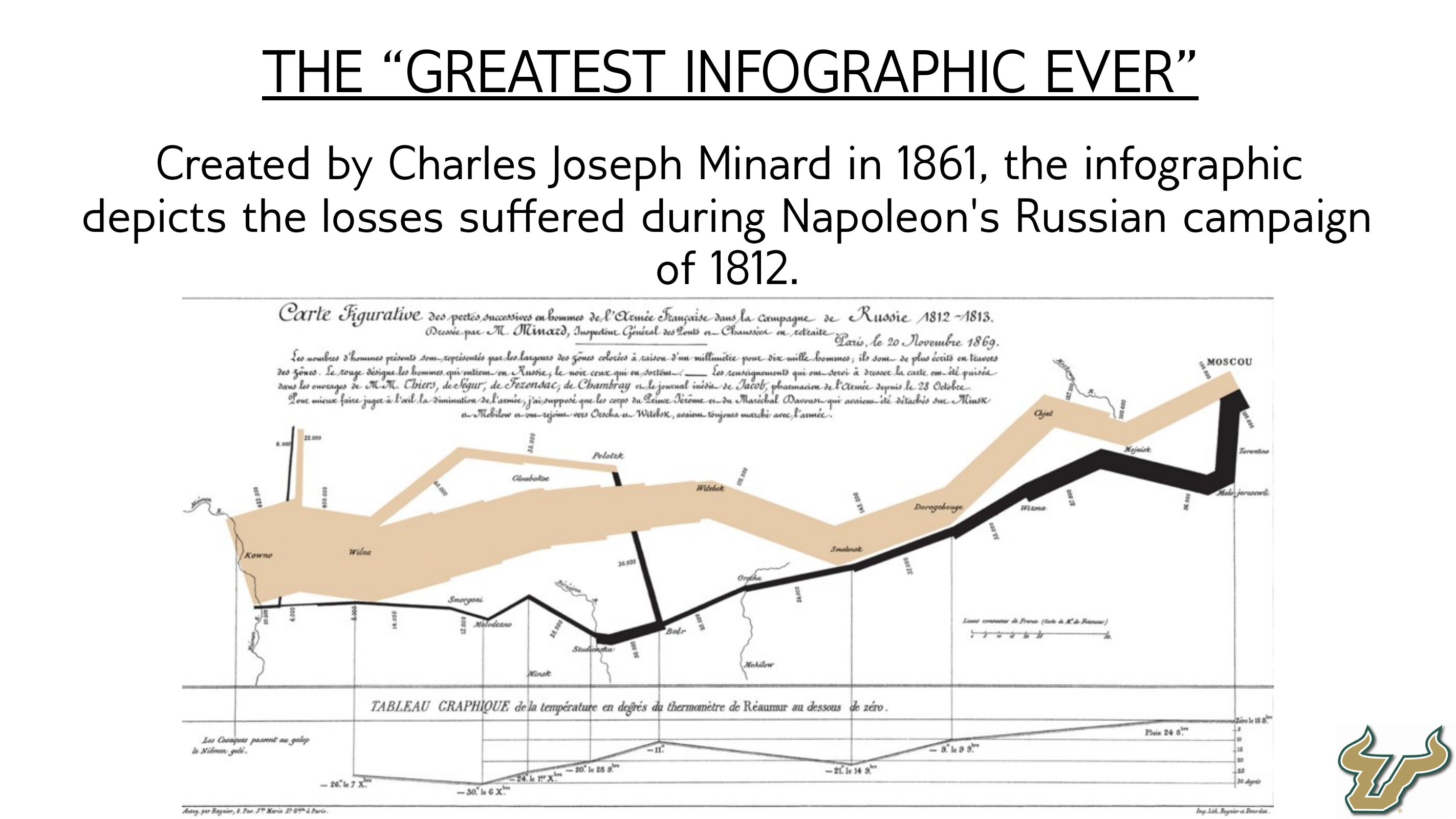

The “Greatest Infographic Ever”
Created by Charles Joseph Minard in 1861, the infographic depicts the losses suffered during Napoleon's Russian campaign of 1812.